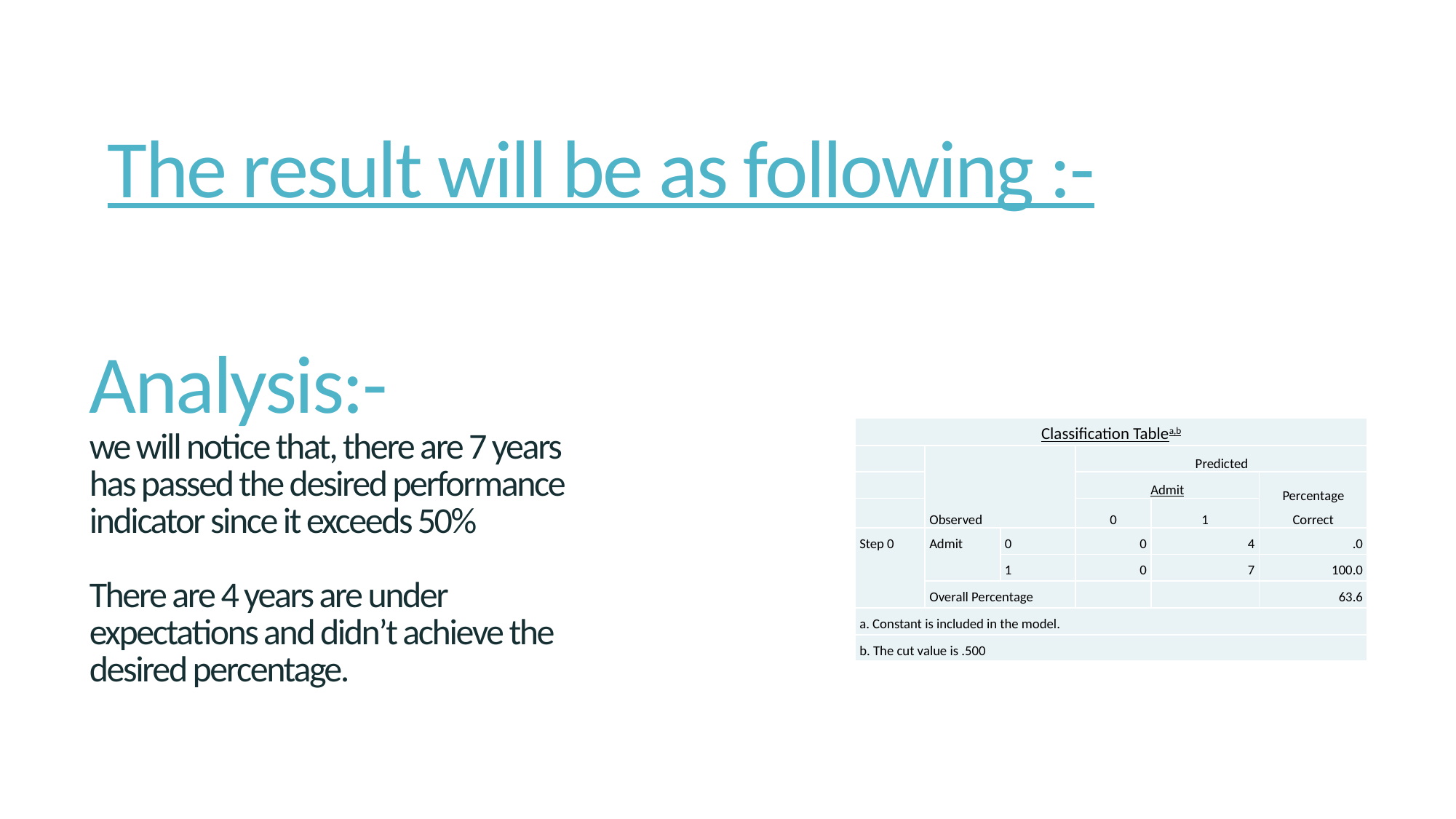

The result will be as following :-
# Analysis:- we will notice that, there are 7 years has passed the desired performance indicator since it exceeds 50% There are 4 years are under expectations and didn’t achieve the desired percentage.
| Classification Tablea,b |  |  |  |  |  |
| --- | --- | --- | --- | --- | --- |
|  | Observed |  | Predicted |  |  |
|  |  |  | Admit |  | Percentage Correct |
|  |  |  | 0 | 1 |  |
| Step 0 | Admit | 0 | 0 | 4 | .0 |
|  |  | 1 | 0 | 7 | 100.0 |
|  | Overall Percentage |  |  |  | 63.6 |
| a. Constant is included in the model. |  |  |  |  |  |
| b. The cut value is .500 |  |  |  |  |  |